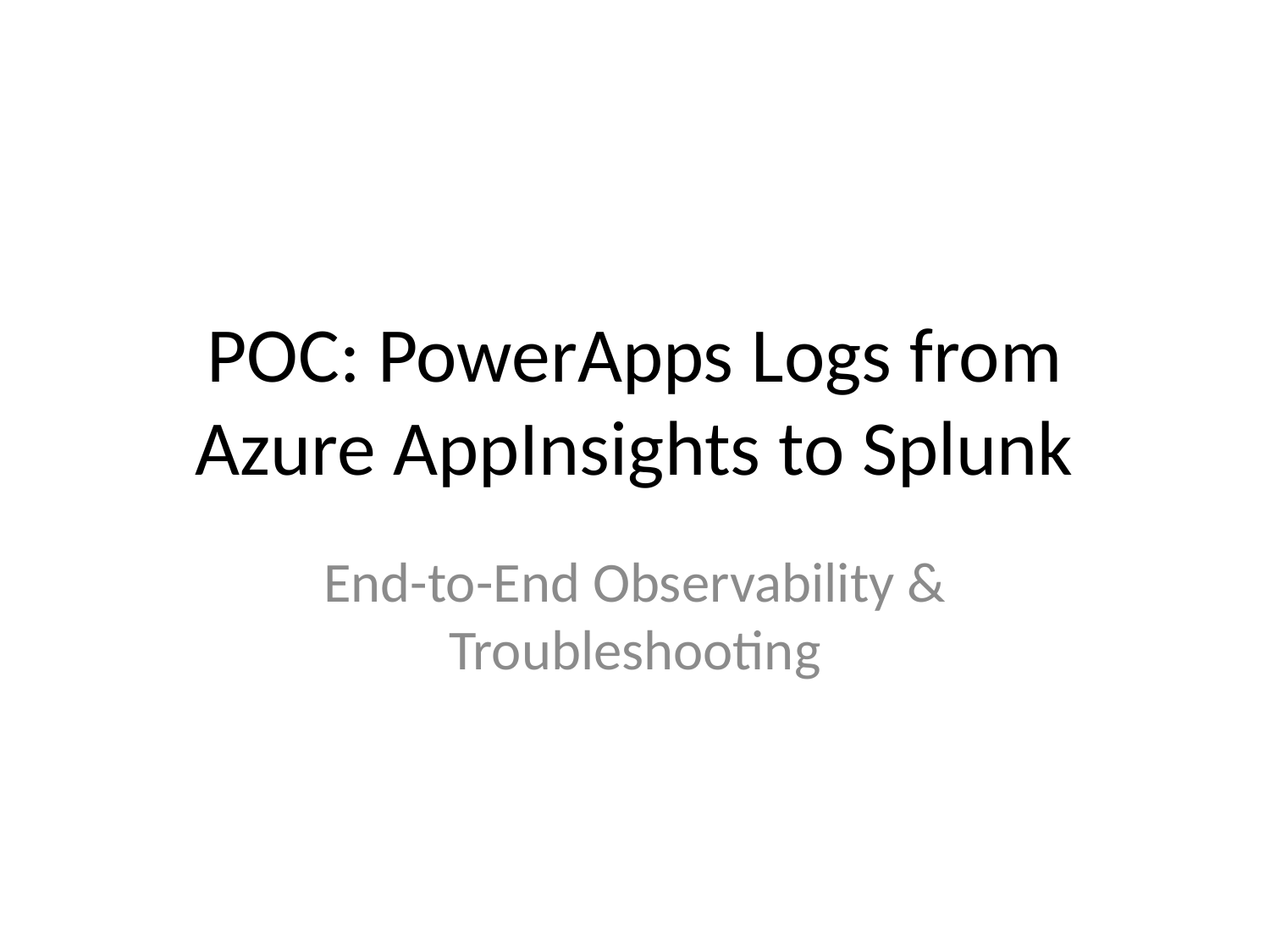

# POC: PowerApps Logs from Azure AppInsights to Splunk
End-to-End Observability & Troubleshooting